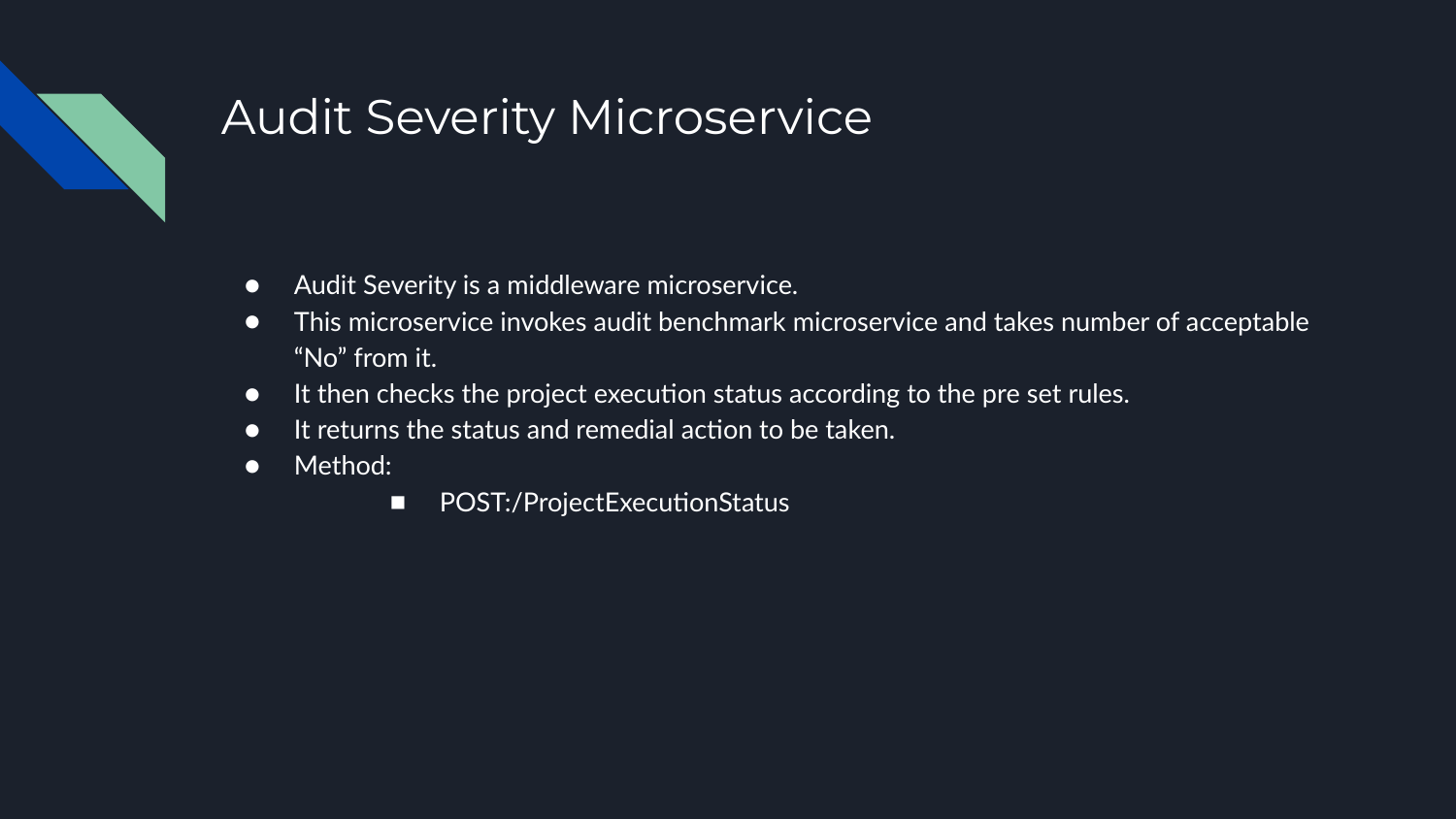

# Audit Severity Microservice
Audit Severity is a middleware microservice.
This microservice invokes audit benchmark microservice and takes number of acceptable “No” from it.
It then checks the project execution status according to the pre set rules.
It returns the status and remedial action to be taken.
Method:
POST:/ProjectExecutionStatus